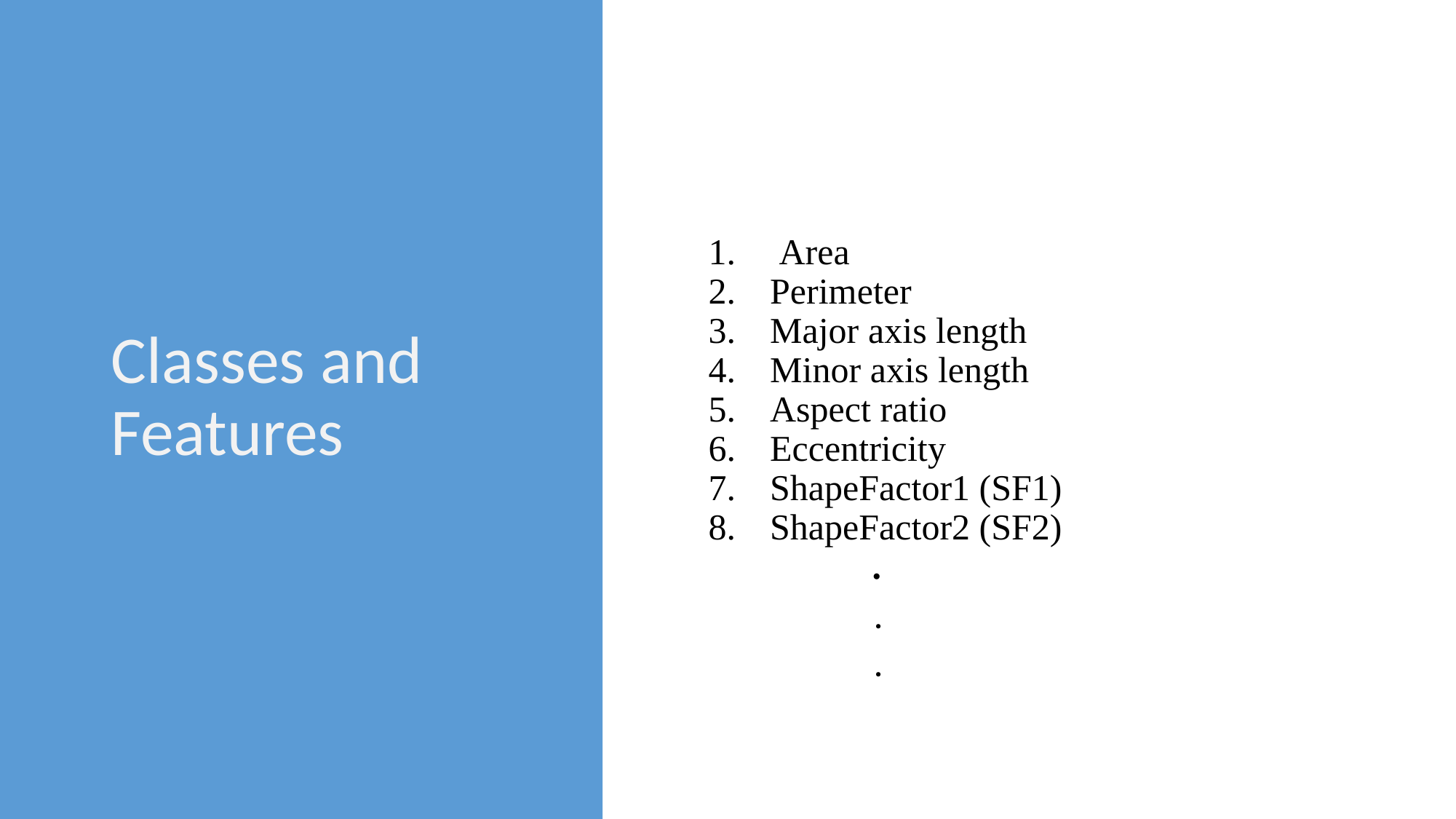

# Classes and Features
 Area
Perimeter
Major axis length
Minor axis length
Aspect ratio
Eccentricity
ShapeFactor1 (SF1)
ShapeFactor2 (SF2)
                  .
                        .
                        .